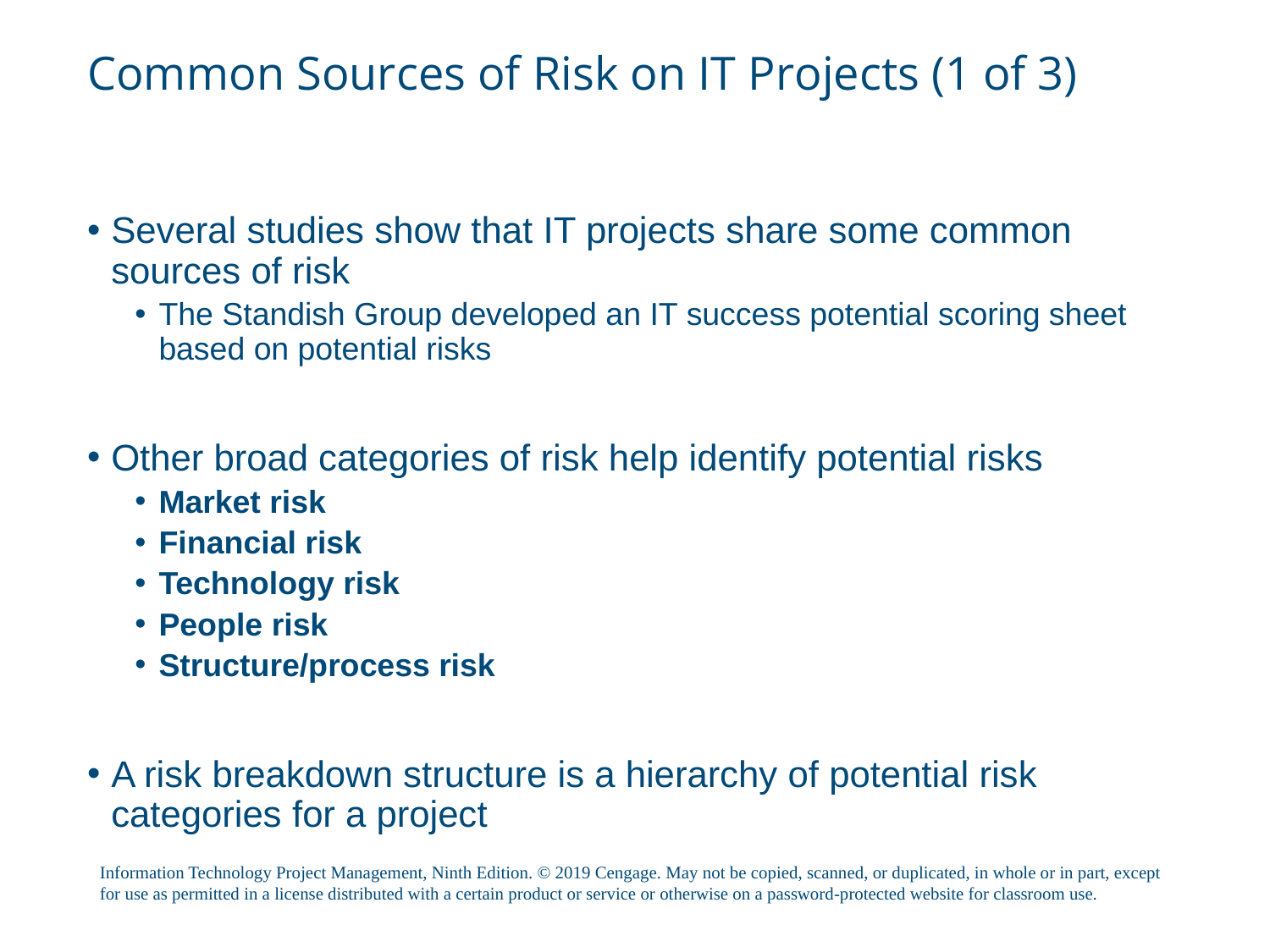

# Common Sources of Risk on IT Projects (1 of 3)
Several studies show that IT projects share some common sources of risk
The Standish Group developed an IT success potential scoring sheet based on potential risks

Other broad categories of risk help identify potential risks
Market risk
Financial risk
Technology risk
People risk
Structure/process risk

A risk breakdown structure is a hierarchy of potential risk categories for a project

Information Technology Project Management, Ninth Edition. © 2019 Cengage. May not be copied, scanned, or duplicated, in whole or in part, except for use as permitted in a license distributed with a certain product or service or otherwise on a password-protected website for classroom use.